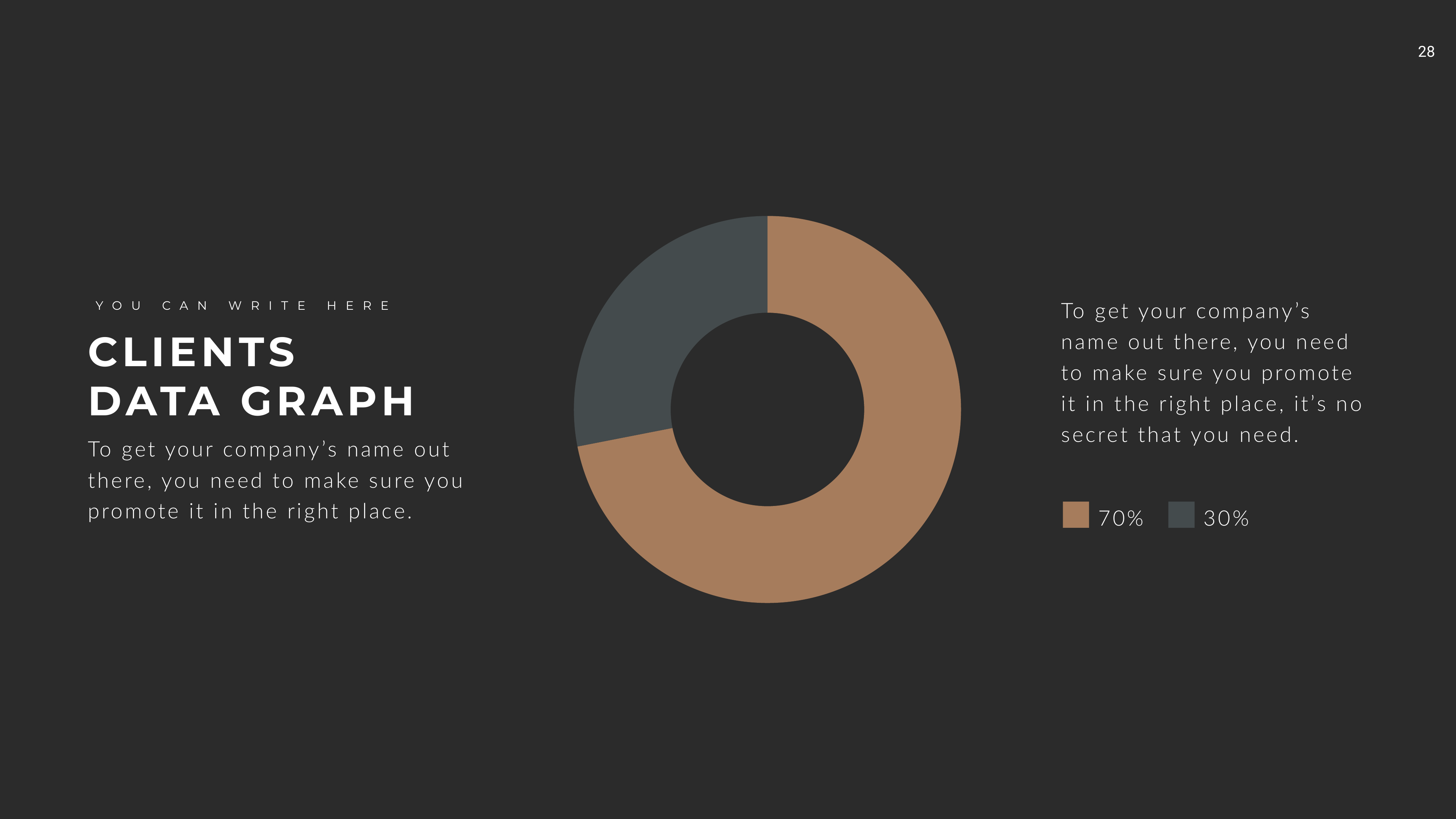

### Chart

| Category | Column1 |
|---|---|
| 1st Qtr | 8.200000000000001 |
| 2nd Qtr | 3.2 |
To get your company’s name out there, you need to make sure you promote it in the right place, it’s no secret that you need.
70%
30%

YOU CAN WRITE HERE
CLIENTS DATA GRAPH
To get your company’s name out there, you need to make sure you promote it in the right place.